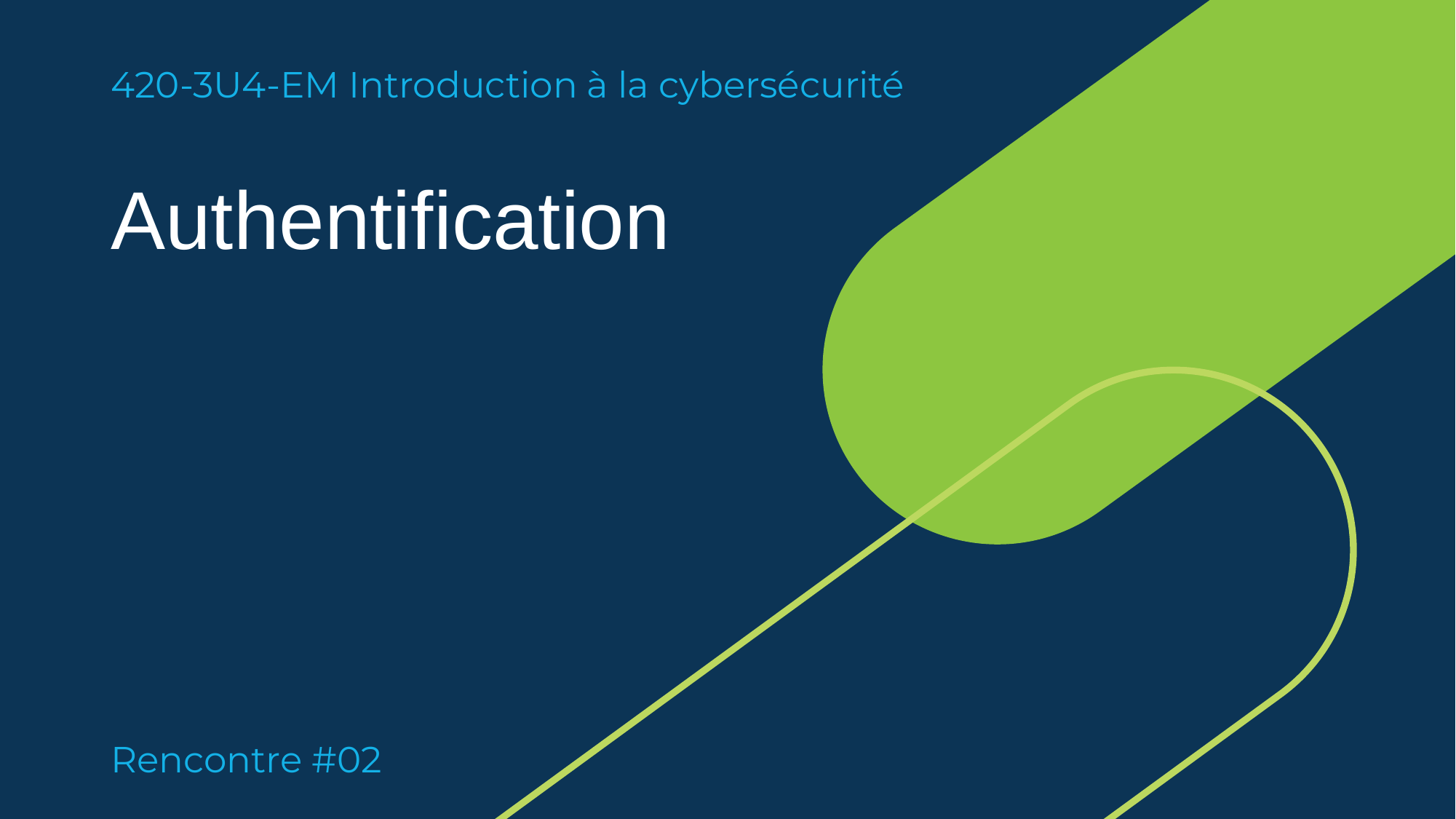

420-3U4-EM Introduction à la cybersécurité
# Authentification
Rencontre #02